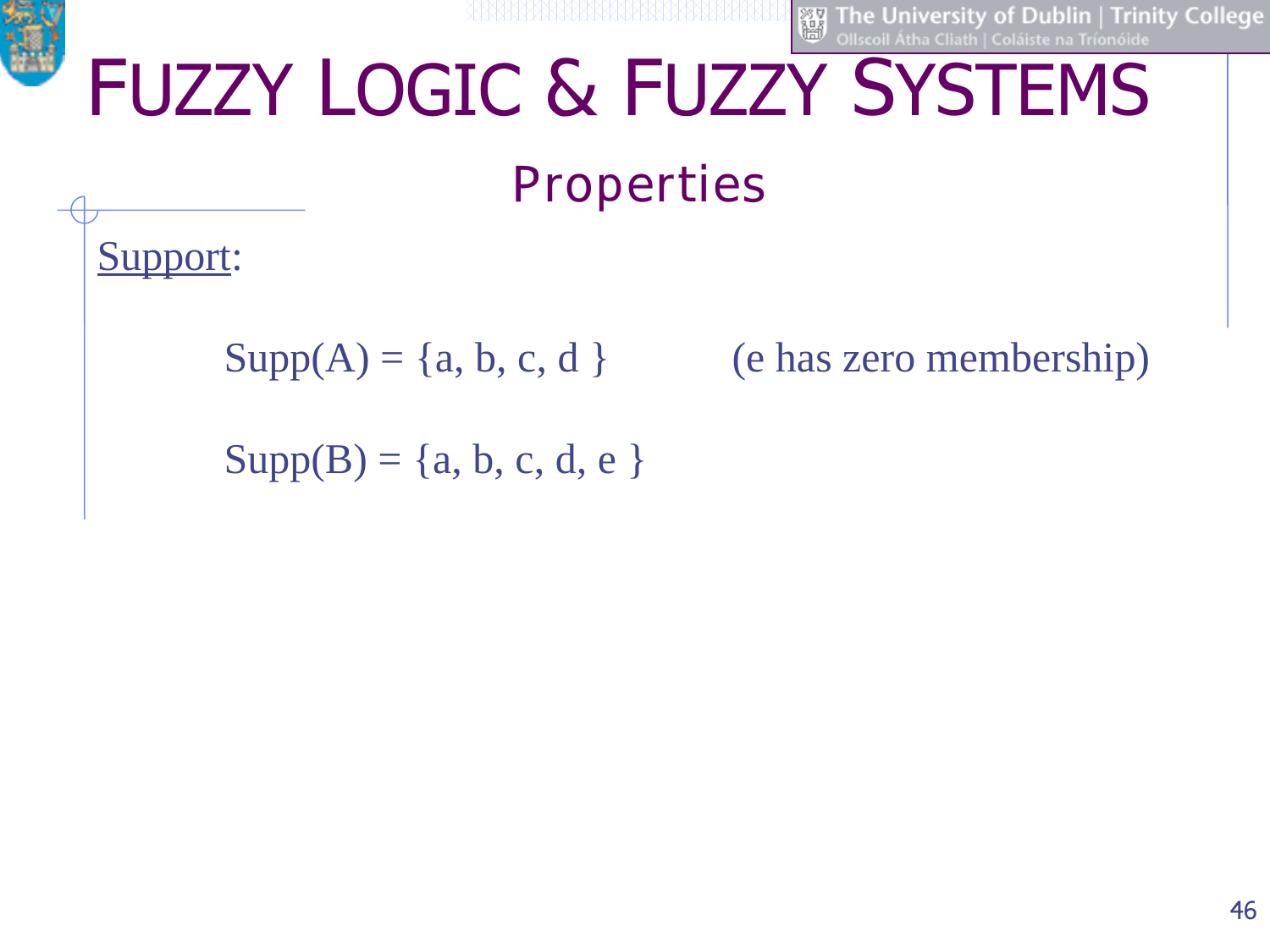

# FUZZY LOGIC & FUZZY SYSTEMS Properties

Support:

	Supp(A) = {a, b, c, d }	(e has zero membership)

	Supp(B) = {a, b, c, d, e }

46